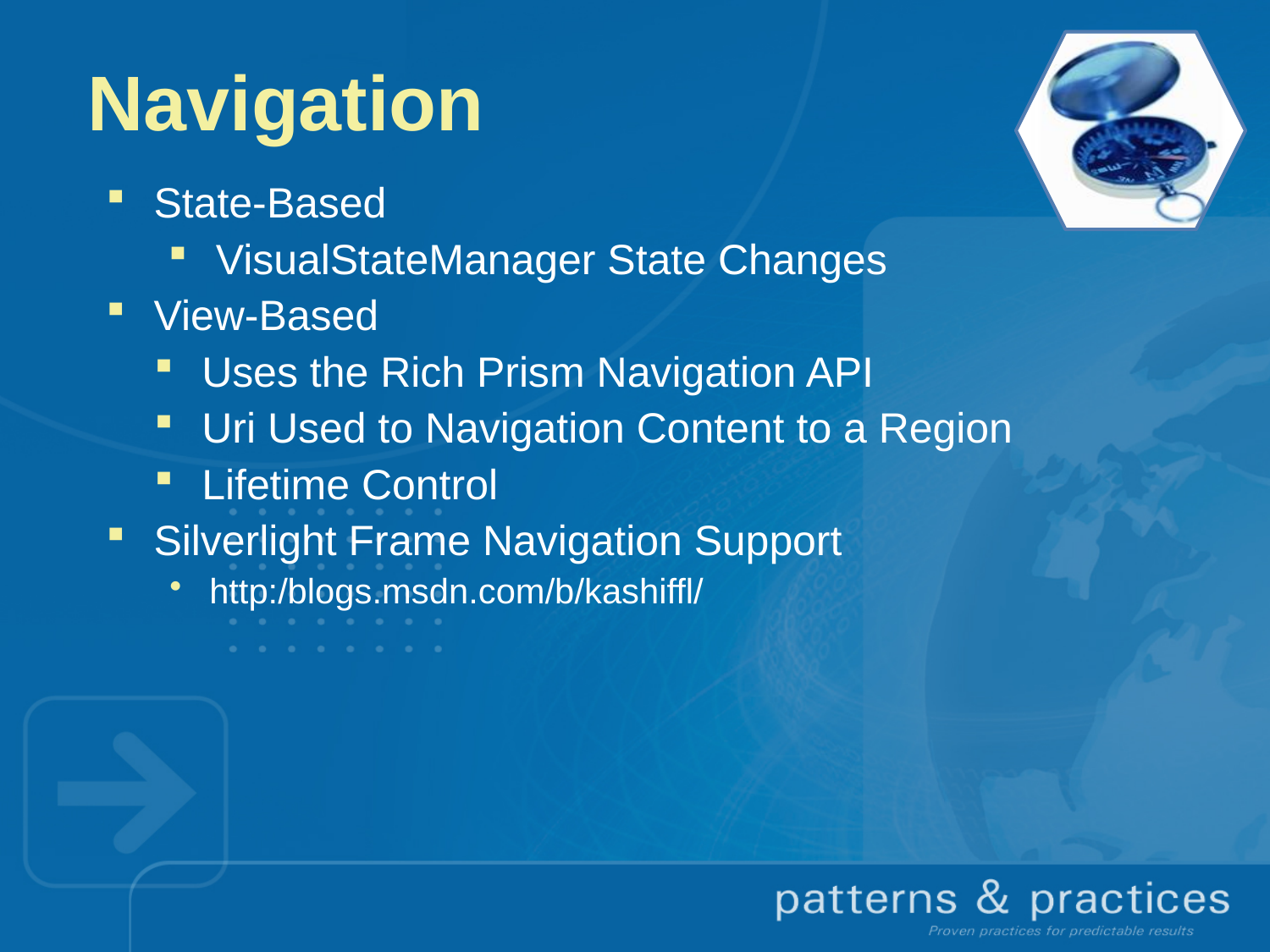

# Navigation
State-Based
VisualStateManager State Changes
View-Based
Uses the Rich Prism Navigation API
Uri Used to Navigation Content to a Region
Lifetime Control
Silverlight Frame Navigation Support
http:/blogs.msdn.com/b/kashiffl/